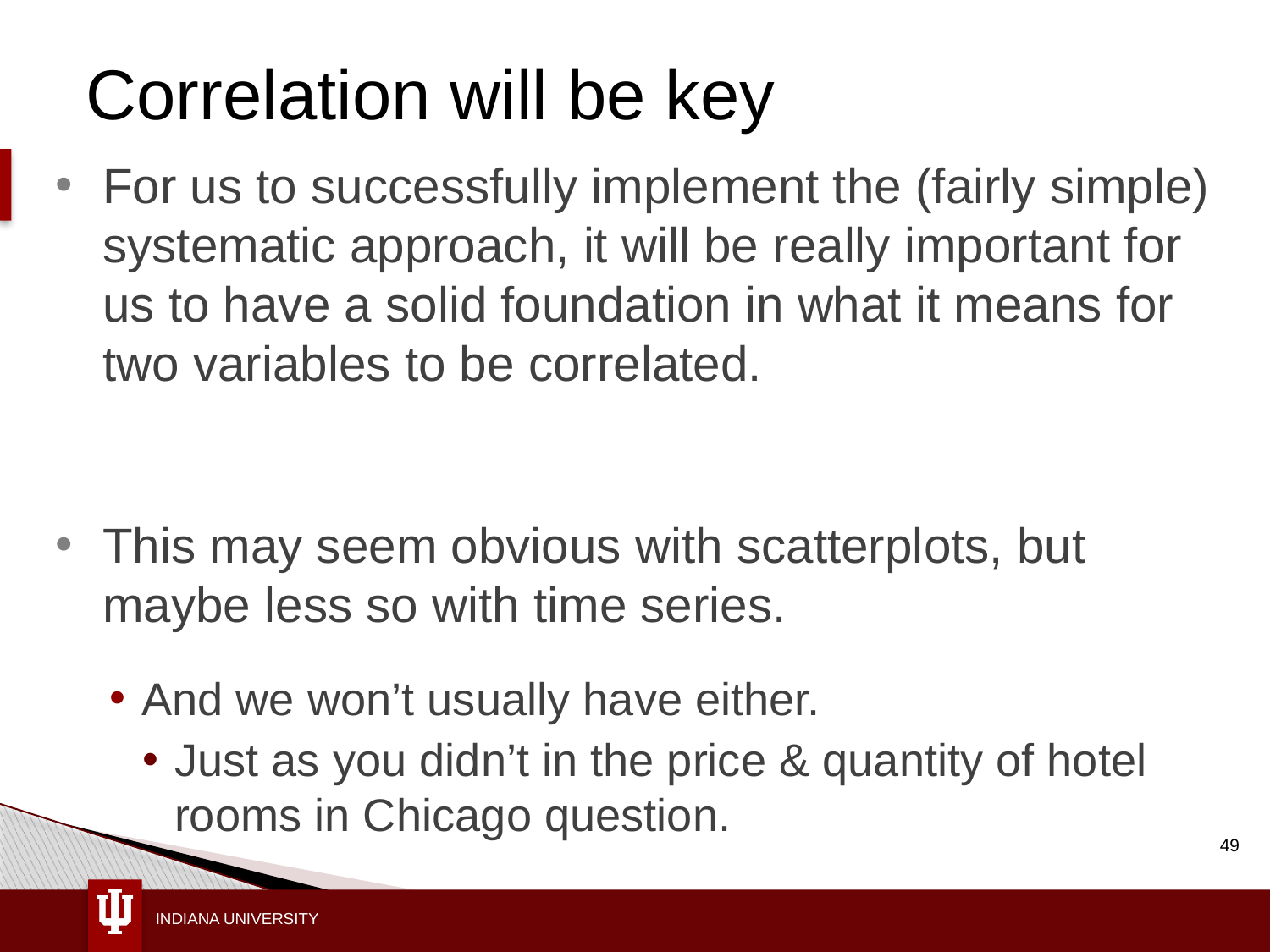

# Correlation will be key
For us to successfully implement the (fairly simple) systematic approach, it will be really important for us to have a solid foundation in what it means for two variables to be correlated.

This may seem obvious with scatterplots, but maybe less so with time series.
And we won’t usually have either.
Just as you didn’t in the price & quantity of hotel rooms in Chicago question.

49